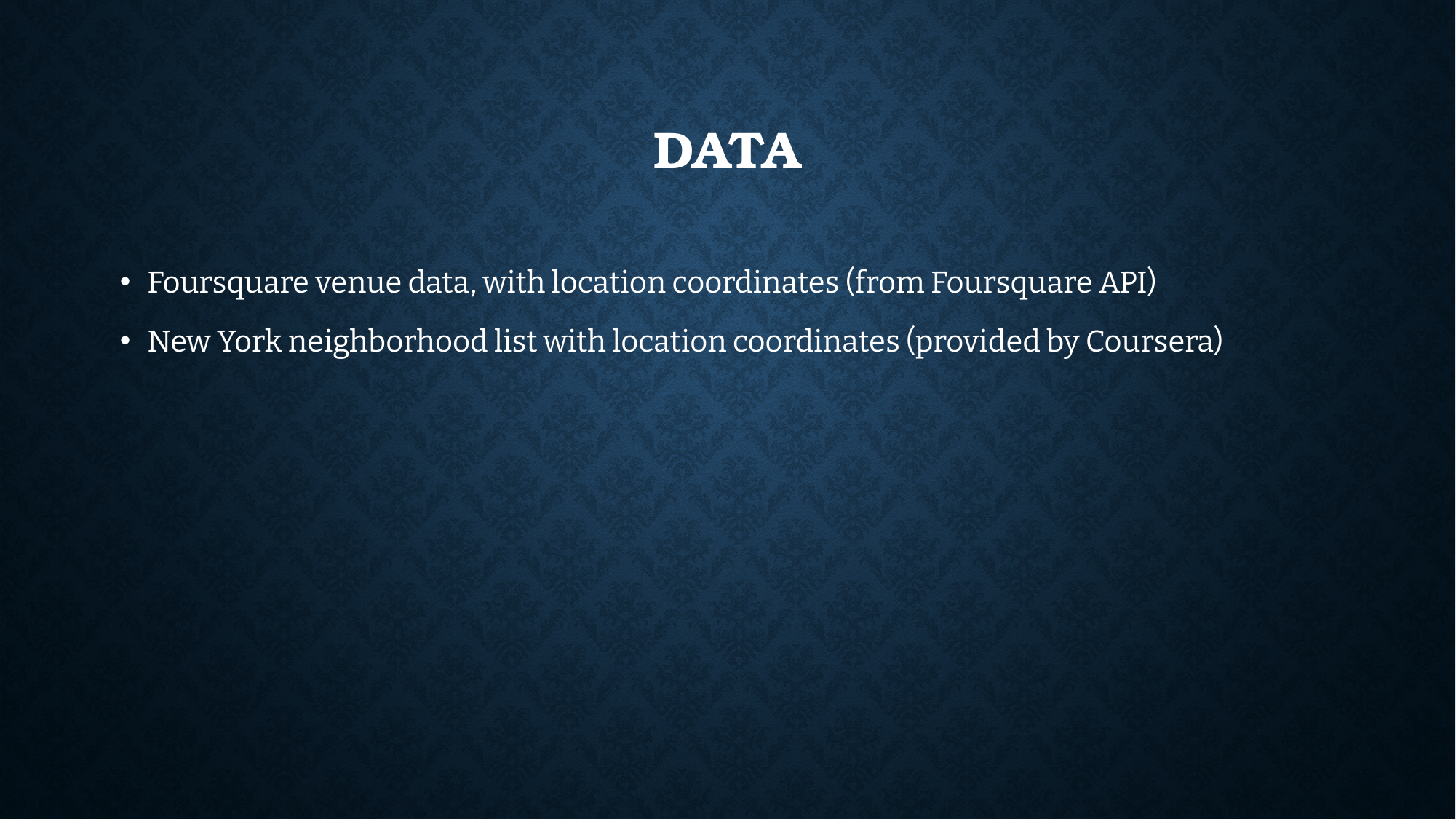

# DATA
Foursquare venue data, with location coordinates (from Foursquare API)
New York neighborhood list with location coordinates (provided by Coursera)